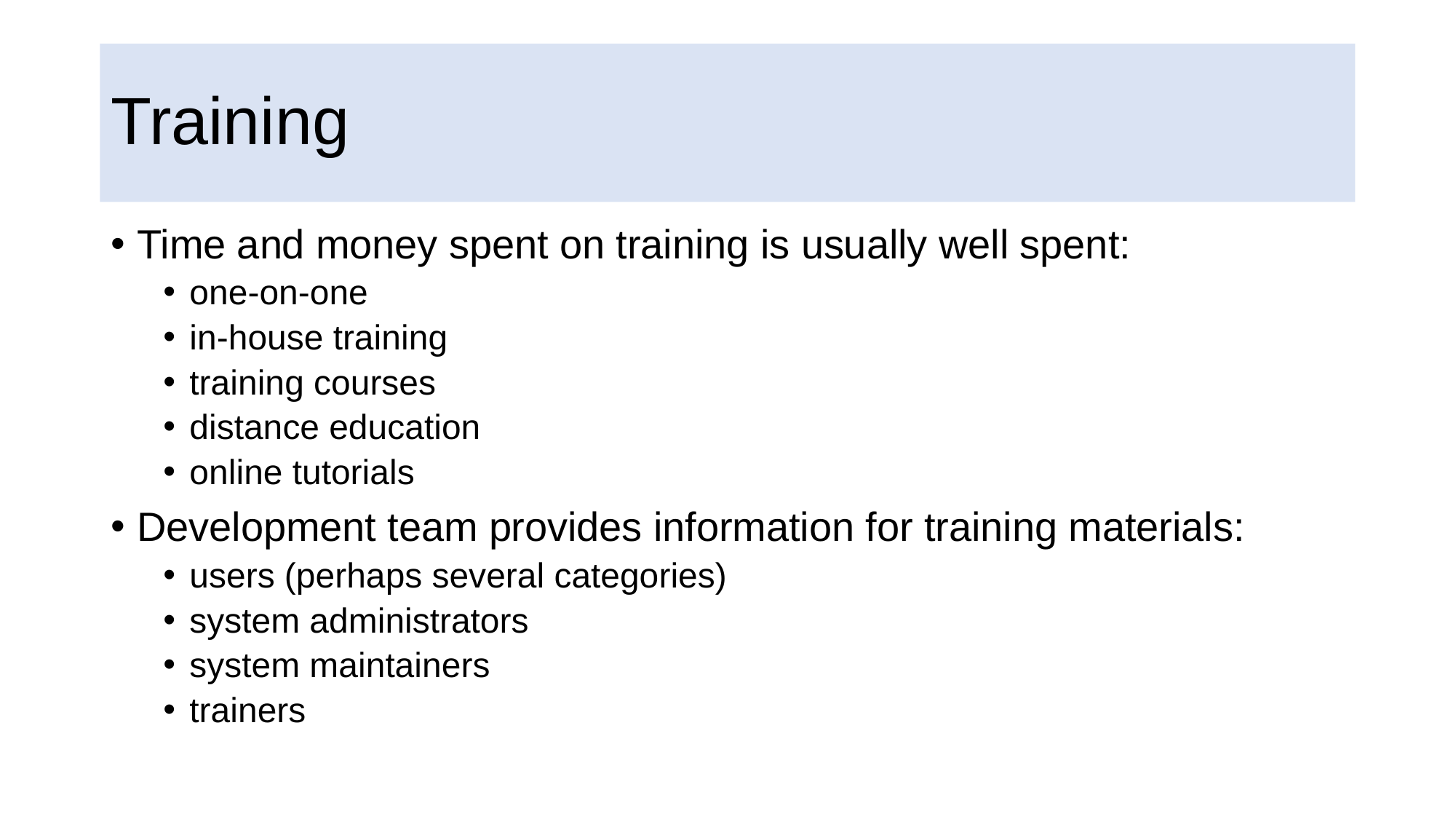

# Training
Time and money spent on training is usually well spent:
one-on-one
in-house training
training courses
distance education
online tutorials
Development team provides information for training materials:
users (perhaps several categories)
system administrators
system maintainers
trainers